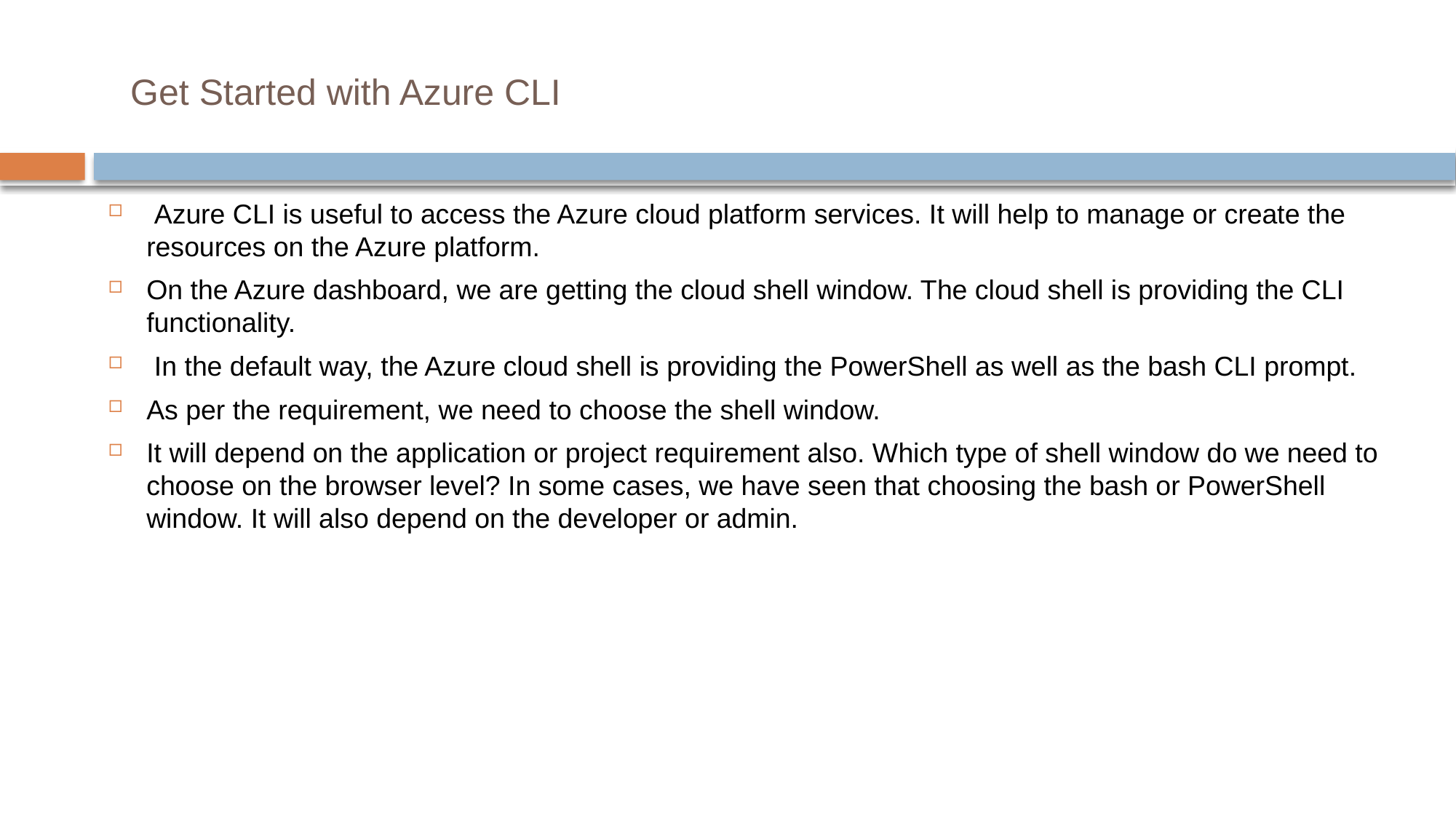

# Get Started with Azure CLI
 Azure CLI is useful to access the Azure cloud platform services. It will help to manage or create the resources on the Azure platform.
On the Azure dashboard, we are getting the cloud shell window. The cloud shell is providing the CLI functionality.
 In the default way, the Azure cloud shell is providing the PowerShell as well as the bash CLI prompt.
As per the requirement, we need to choose the shell window.
It will depend on the application or project requirement also. Which type of shell window do we need to choose on the browser level? In some cases, we have seen that choosing the bash or PowerShell window. It will also depend on the developer or admin.